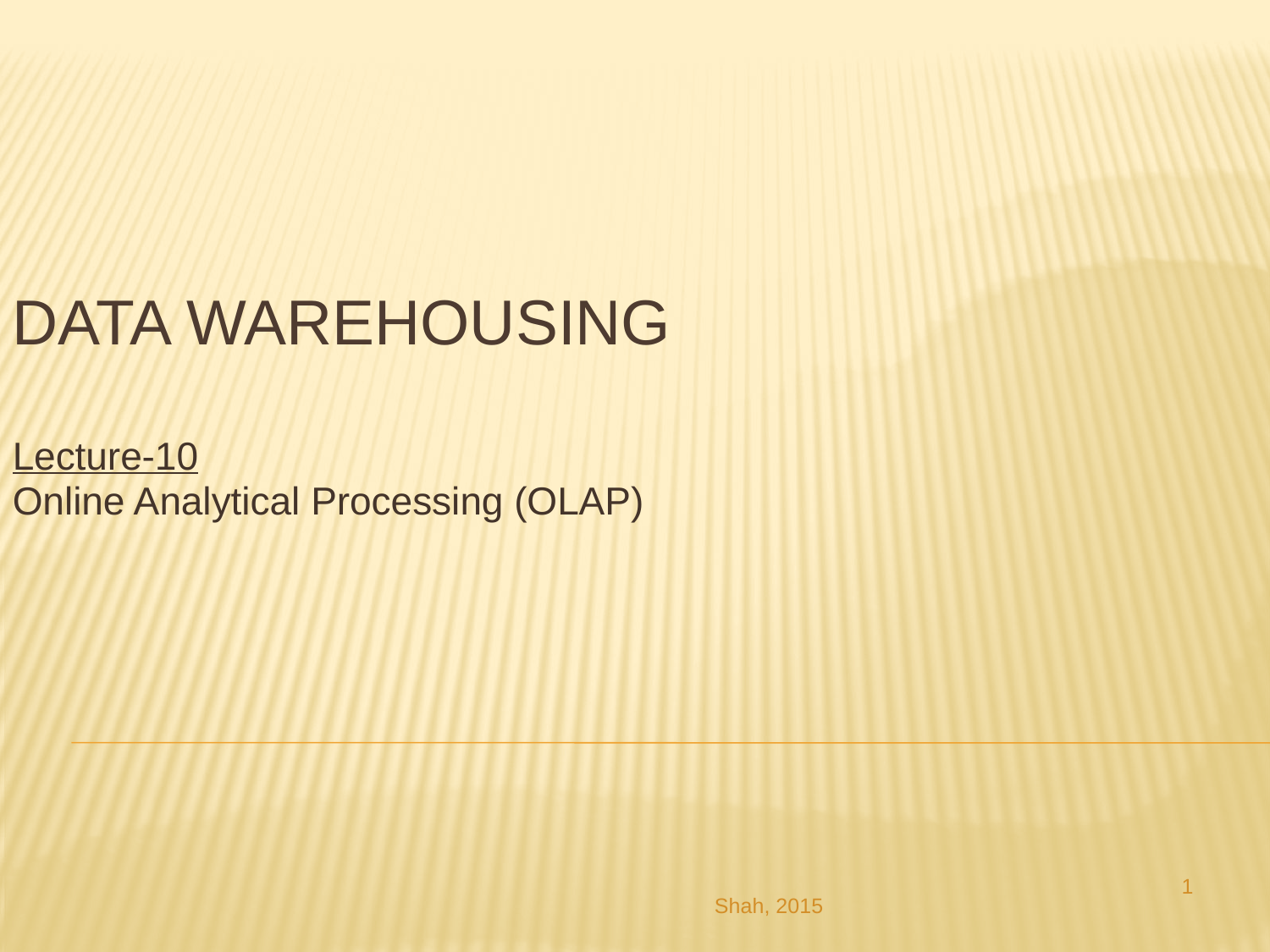

# Data Warehousing
Lecture-10
Online Analytical Processing (OLAP)
1
Shah, 2015